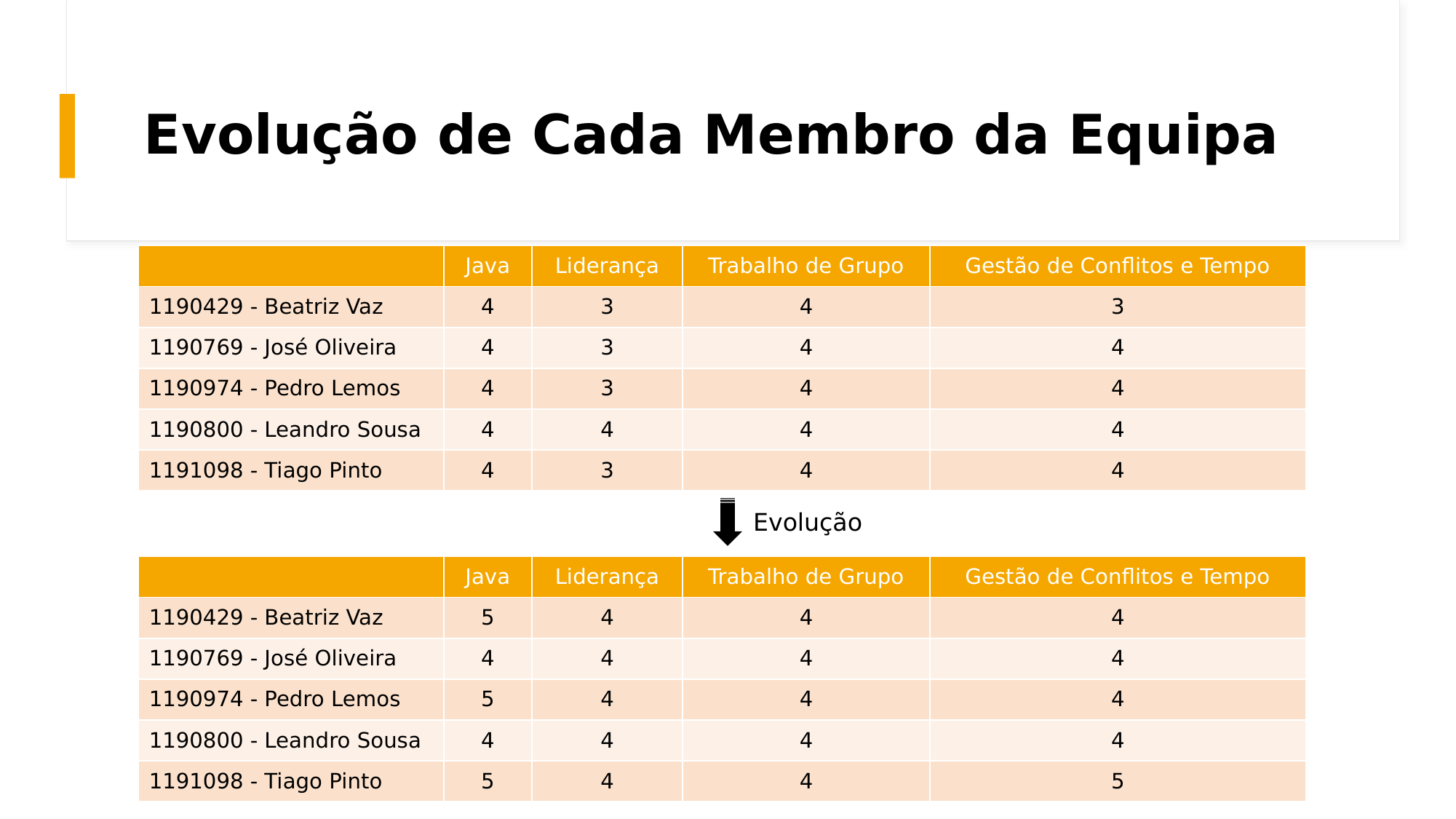

# Evolução de Cada Membro da Equipa
|  | Java | Liderança | Trabalho de Grupo | Gestão de Conflitos e Tempo |
| --- | --- | --- | --- | --- |
| 1190429 - Beatriz Vaz | 4 | 3 | 4 | 3 |
| 1190769 - José Oliveira | 4 | 3 | 4 | 4 |
| 1190974 - Pedro Lemos | 4 | 3 | 4 | 4 |
| 1190800 - Leandro Sousa | 4 | 4 | 4 | 4 |
| 1191098 - Tiago Pinto | 4 | 3 | 4 | 4 |
Evolução

|  | Java | Liderança | Trabalho de Grupo | Gestão de Conflitos e Tempo |
| --- | --- | --- | --- | --- |
| 1190429 - Beatriz Vaz | 5 | 4 | 4 | 4 |
| 1190769 - José Oliveira | 4 | 4 | 4 | 4 |
| 1190974 - Pedro Lemos | 5 | 4 | 4 | 4 |
| 1190800 - Leandro Sousa | 4 | 4 | 4 | 4 |
| 1191098 - Tiago Pinto | 5 | 4 | 4 | 5 |